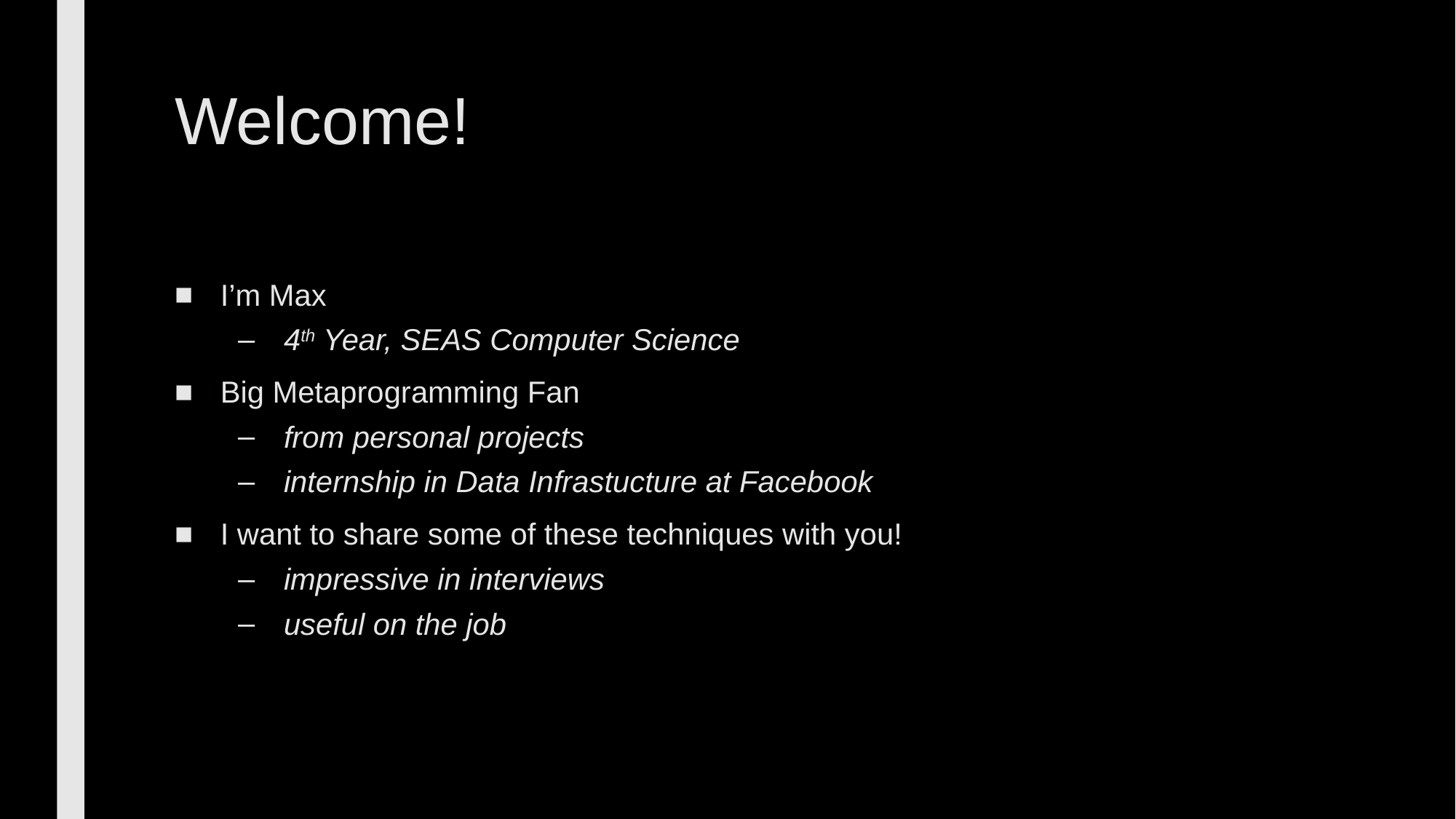

# Welcome!
I’m Max
4th Year, SEAS Computer Science
Big Metaprogramming Fan
from personal projects
internship in Data Infrastucture at Facebook
I want to share some of these techniques with you!
impressive in interviews
useful on the job